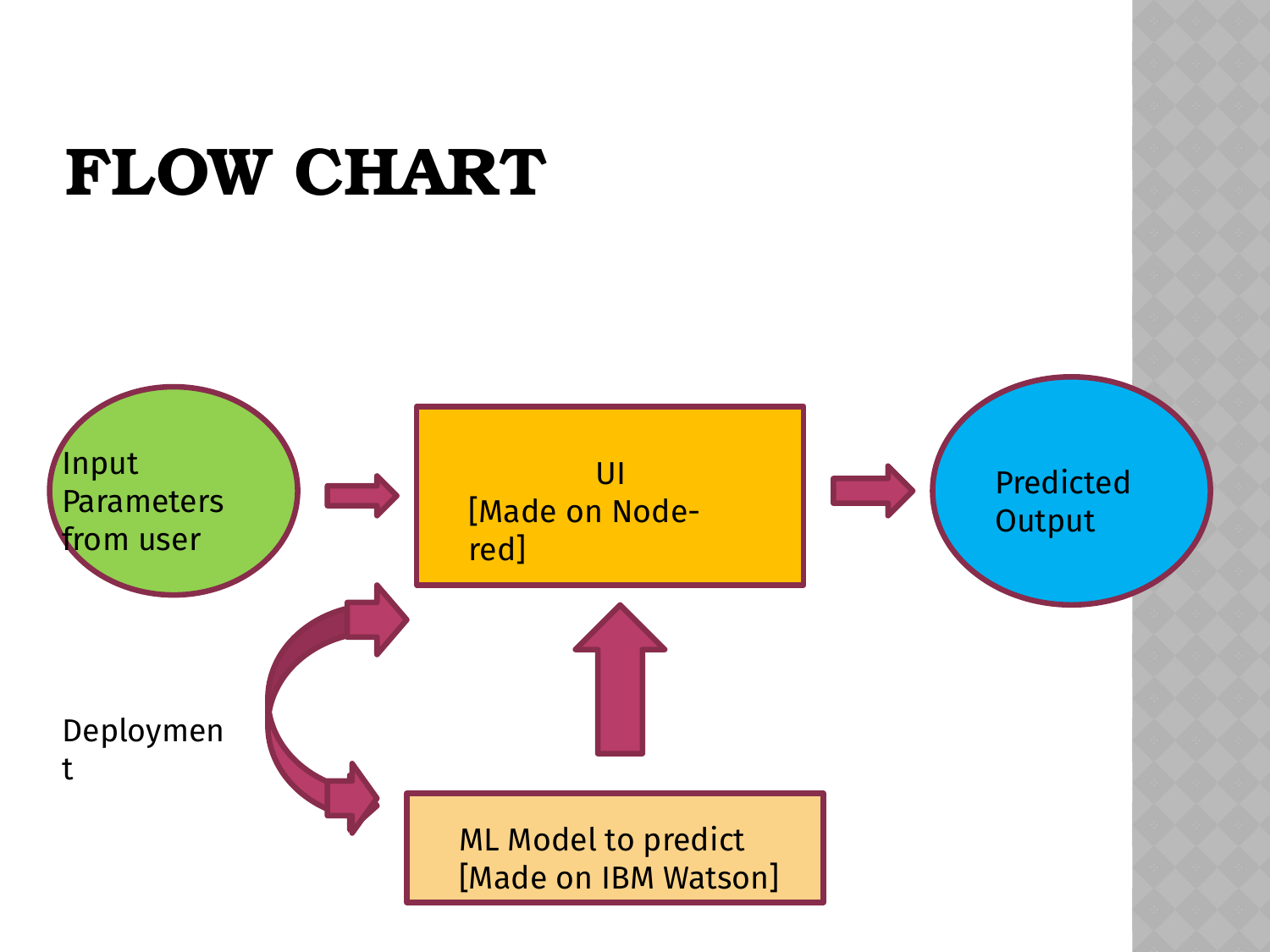

# FLOW CHART

Input Parameters from user
               UI
[Made on Node-red]
Predicted Output

Deployment

ML Model to predict
[Made on IBM Watson]